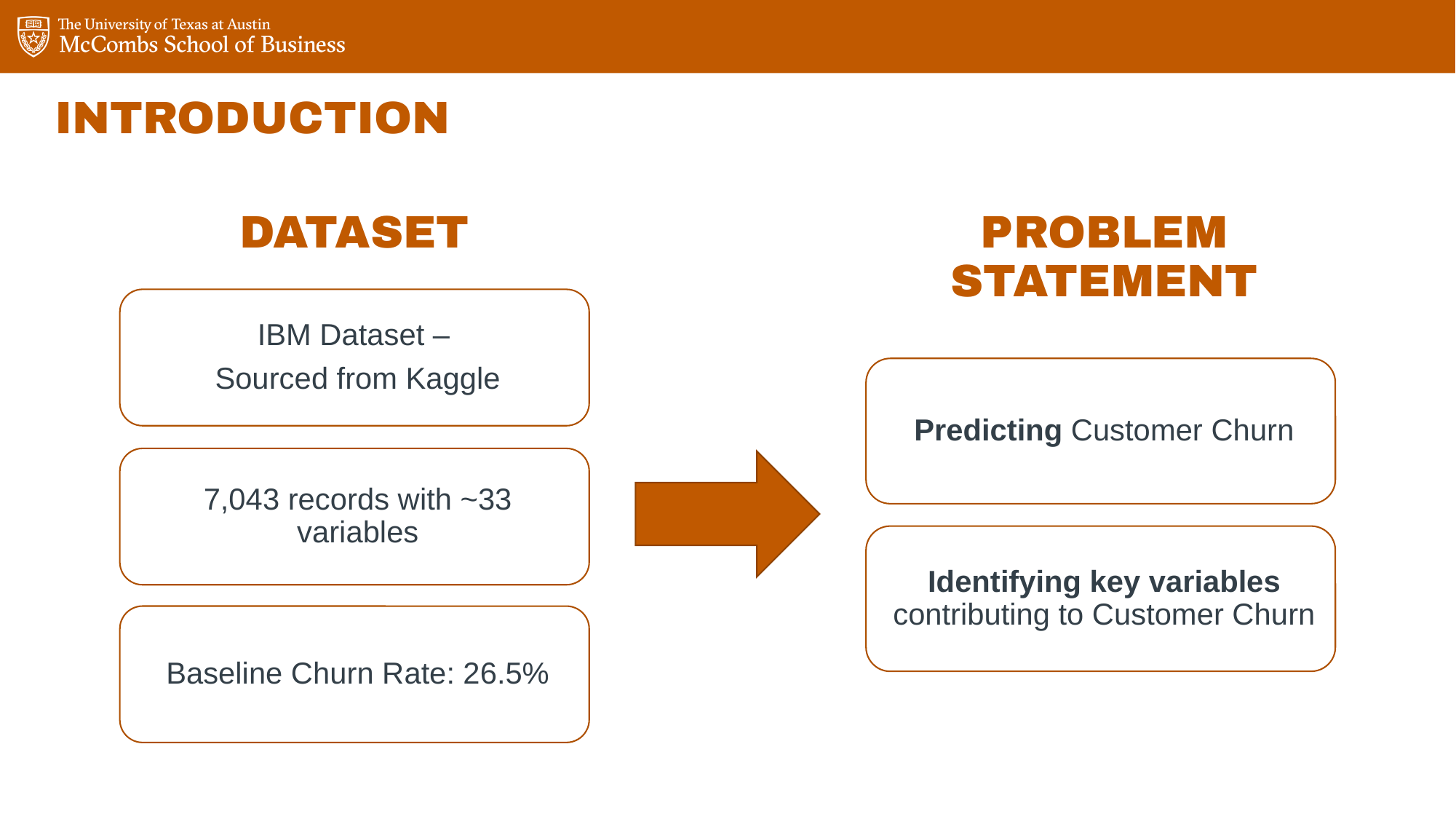

Introduction
# dataset
Problem statement
IBM Dataset –
Sourced from Kaggle
7,043 records with ~33 variables
Baseline Churn Rate: 26.5%
Predicting Customer Churn
Identifying key variables contributing to Customer Churn